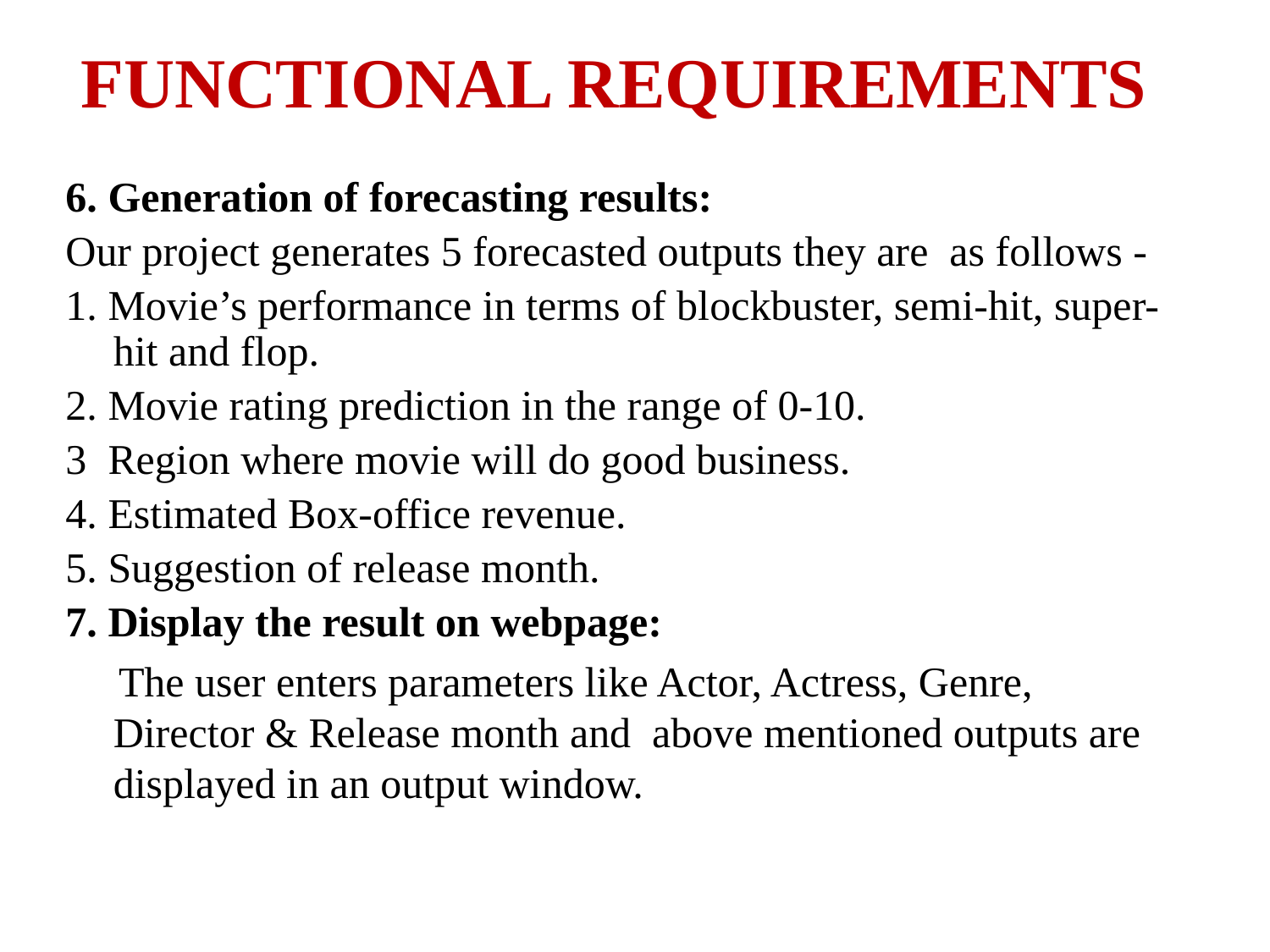

# FUNCTIONAL REQUIREMENTS
6. Generation of forecasting results:
Our project generates 5 forecasted outputs they are  as follows -
1. Movie’s performance in terms of blockbuster, semi-hit, super-hit and flop.
2. Movie rating prediction in the range of 0-10.
3  Region where movie will do good business.
4. Estimated Box-office revenue.
5. Suggestion of release month.
7. Display the result on webpage:
     The user enters parameters like Actor, Actress, Genre, Director & Release month and  above mentioned outputs are displayed in an output window.